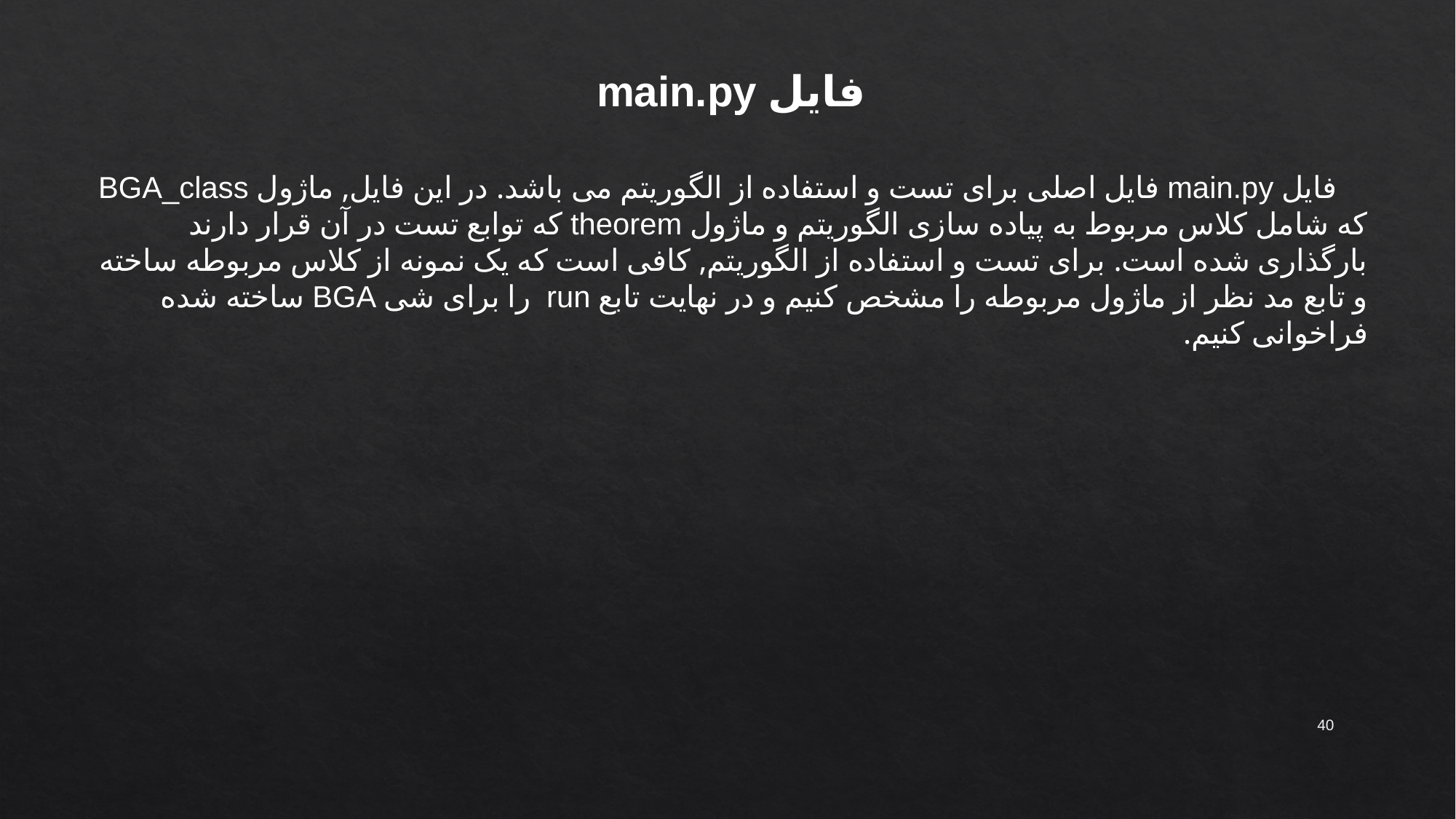

فایل main.py
    فایل main.py فایل اصلی برای تست و استفاده از الگوریتم می باشد. در این فایل, ماژول BGA_class که شامل کلاس مربوط به پیاده سازی الگوریتم و ماژول theorem که توابع تست در آن قرار دارند بارگذاری شده است. برای تست و استفاده از الگوریتم, کافی است که یک نمونه از کلاس مربوطه ساخته و تابع مد نظر از ماژول مربوطه را مشخص کنیم و در نهایت تابع run  را برای شی BGA ساخته شده فراخوانی کنیم.
40